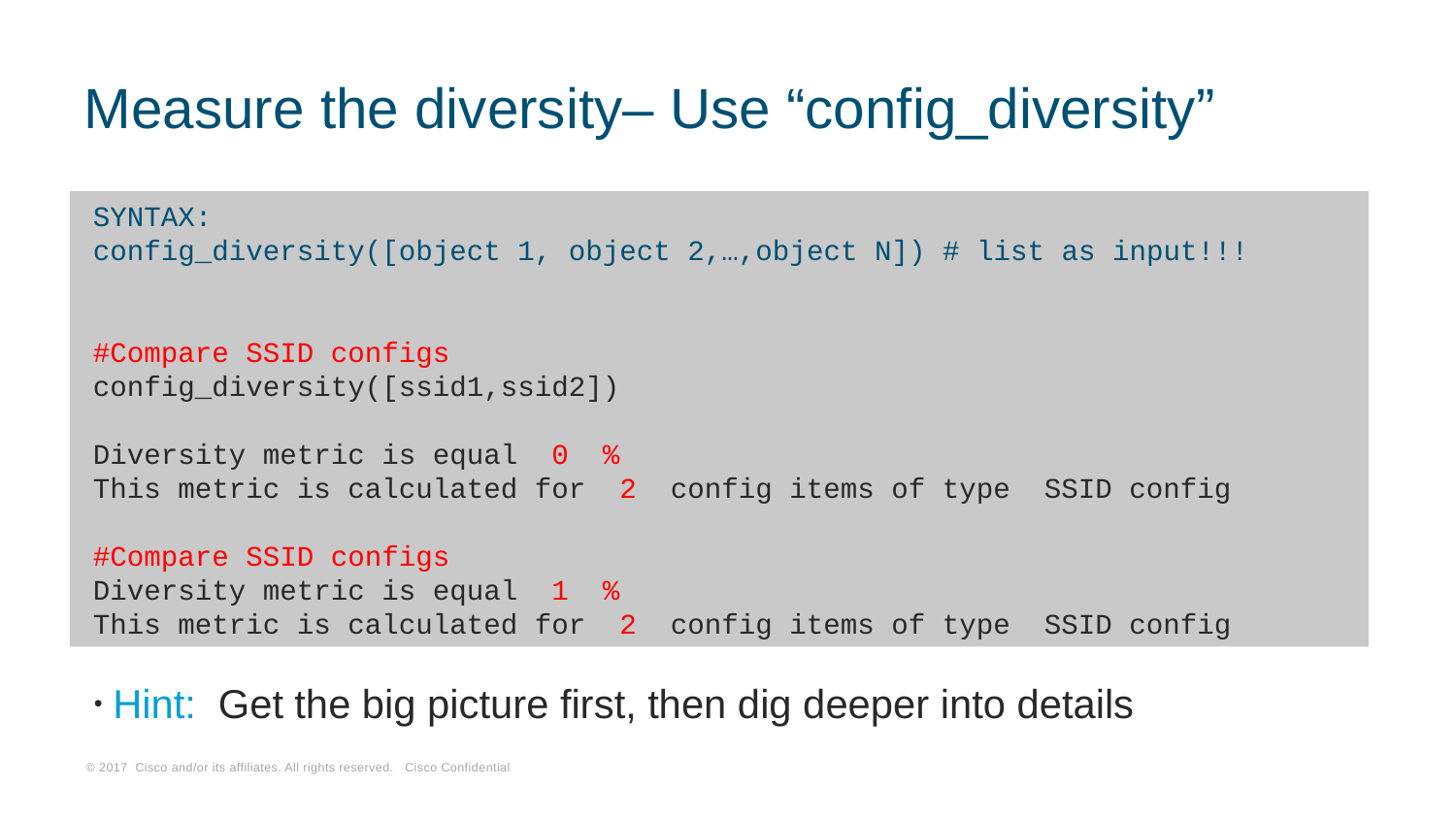

# Measure the diversity– Use “config_diversity”
SYNTAX:
config_diversity([object 1, object 2,…,object N]) # list as input!!!

#Compare SSID configs
config_diversity([ssid1,ssid2])

Diversity metric is equal  0  %
This metric is calculated for  2  config items of type  SSID config

#Compare SSID configs
Diversity metric is equal  1  %
This metric is calculated for  2  config items of type  SSID config

Hint:  Get the big picture first, then dig deeper into details